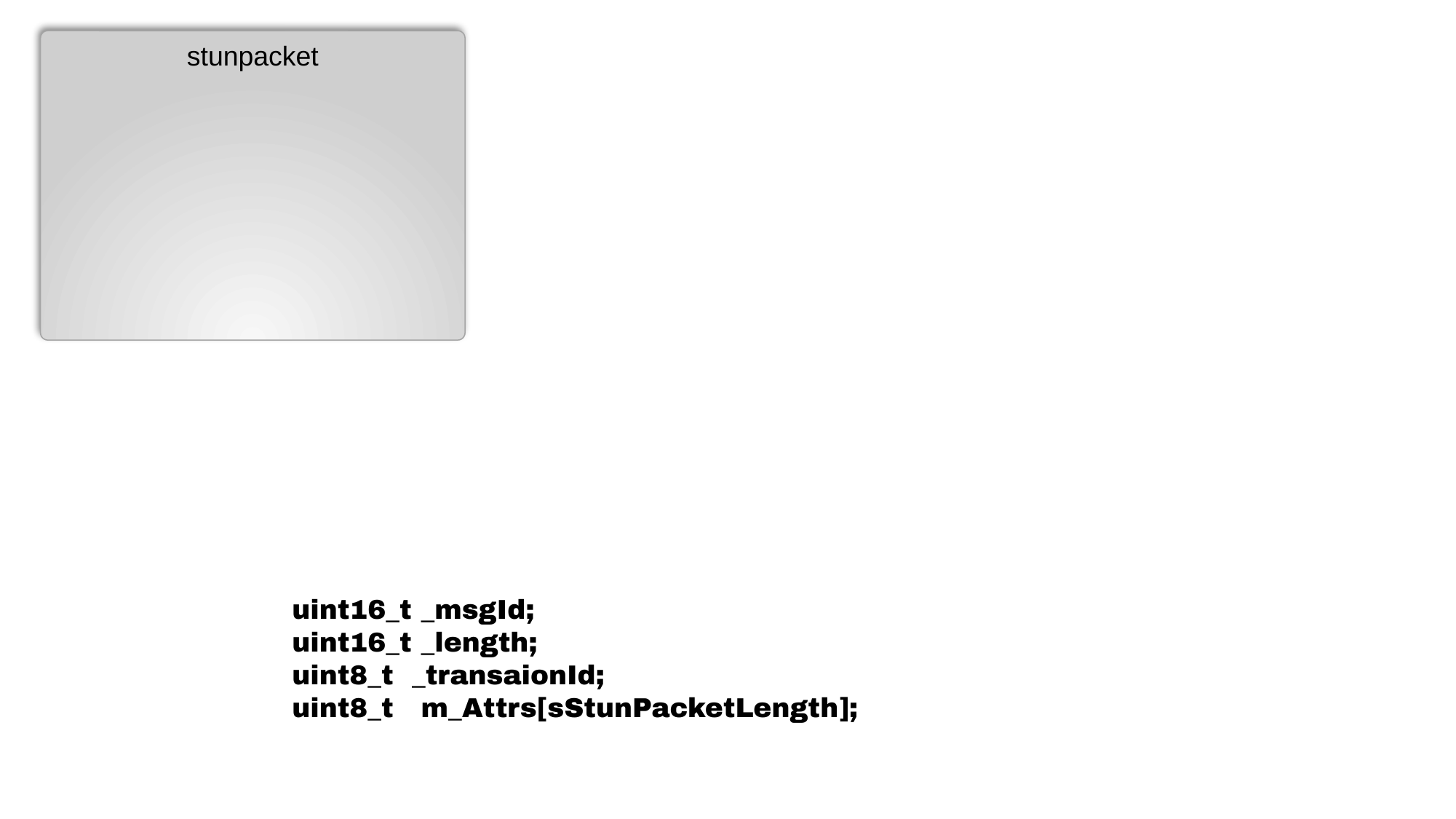

stunpacket

uint16_t _msgId;
uint16_t _length;
uint8_t  _transaionId;
uint8_t   m_Attrs[sStunPacketLength];